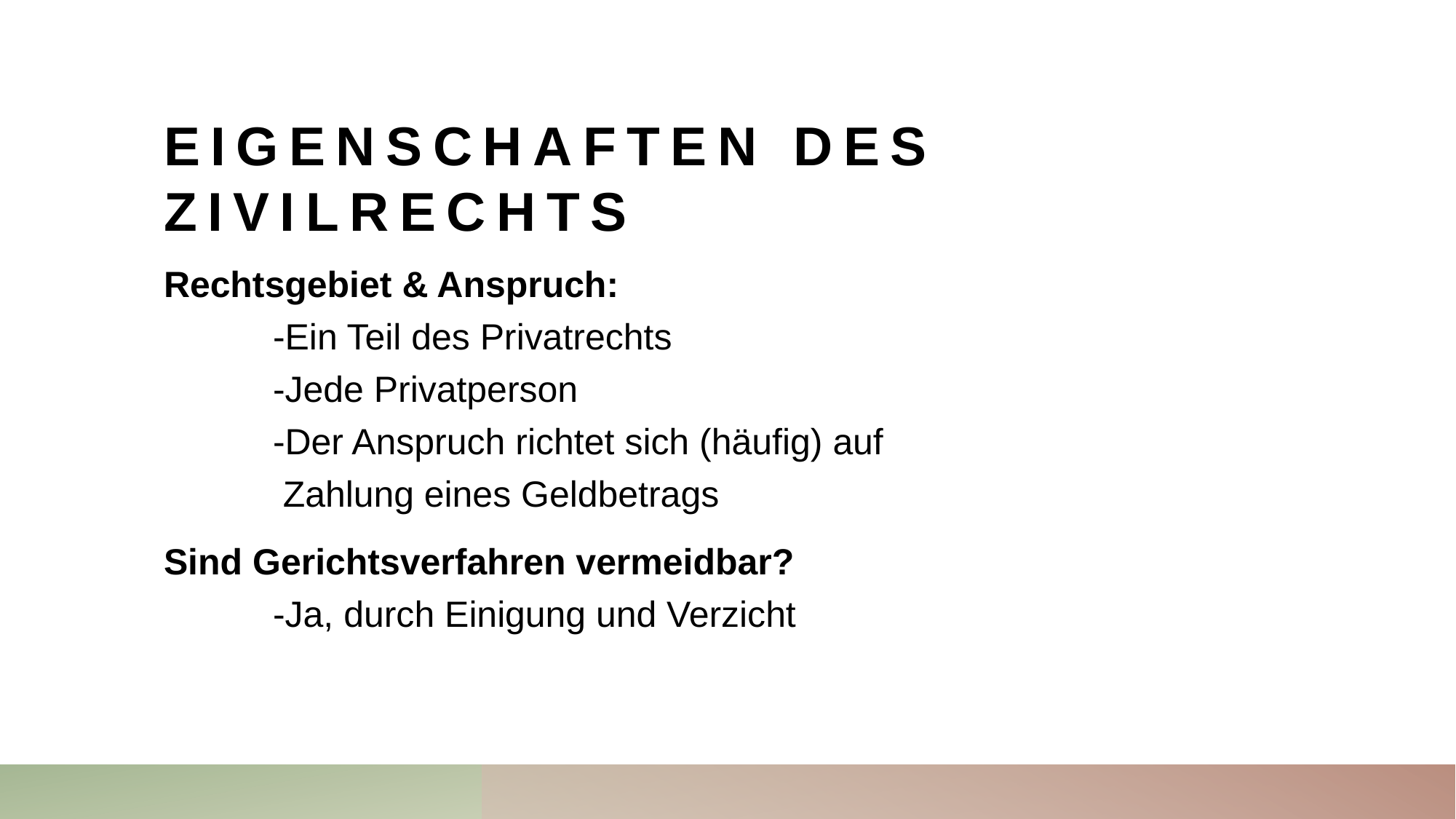

# Eigenschaften des Zivilrechts
Rechtsgebiet & Anspruch:
	-Ein Teil des Privatrechts
	-Jede Privatperson
	-Der Anspruch richtet sich (häufig) auf
	 Zahlung eines Geldbetrags
Sind Gerichtsverfahren vermeidbar?
	-Ja, durch Einigung und Verzicht